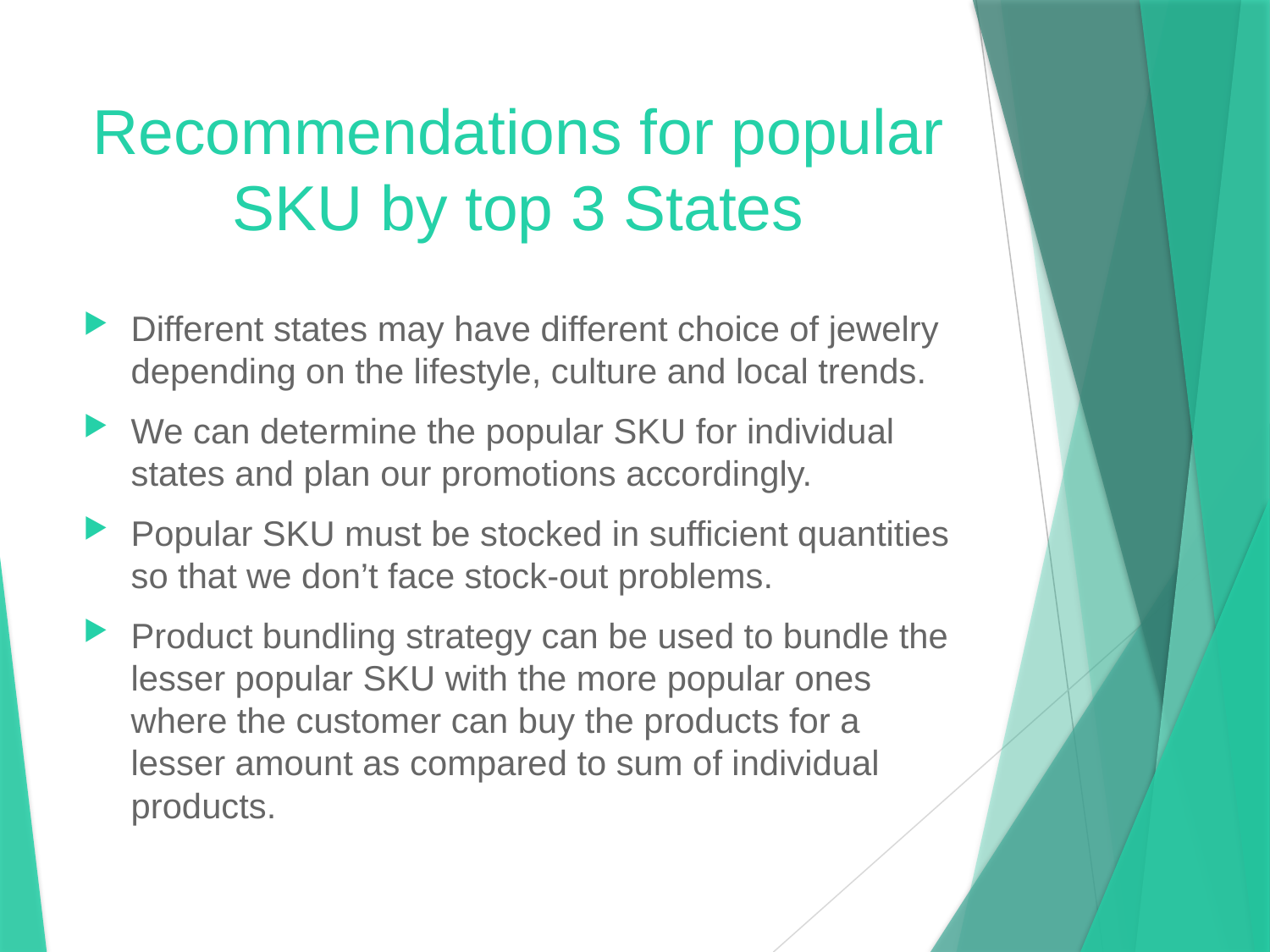

# Recommendations for popular SKU by top 3 States
Different states may have different choice of jewelry depending on the lifestyle, culture and local trends.
We can determine the popular SKU for individual states and plan our promotions accordingly.
Popular SKU must be stocked in sufficient quantities so that we don’t face stock-out problems.
Product bundling strategy can be used to bundle the lesser popular SKU with the more popular ones where the customer can buy the products for a lesser amount as compared to sum of individual products.